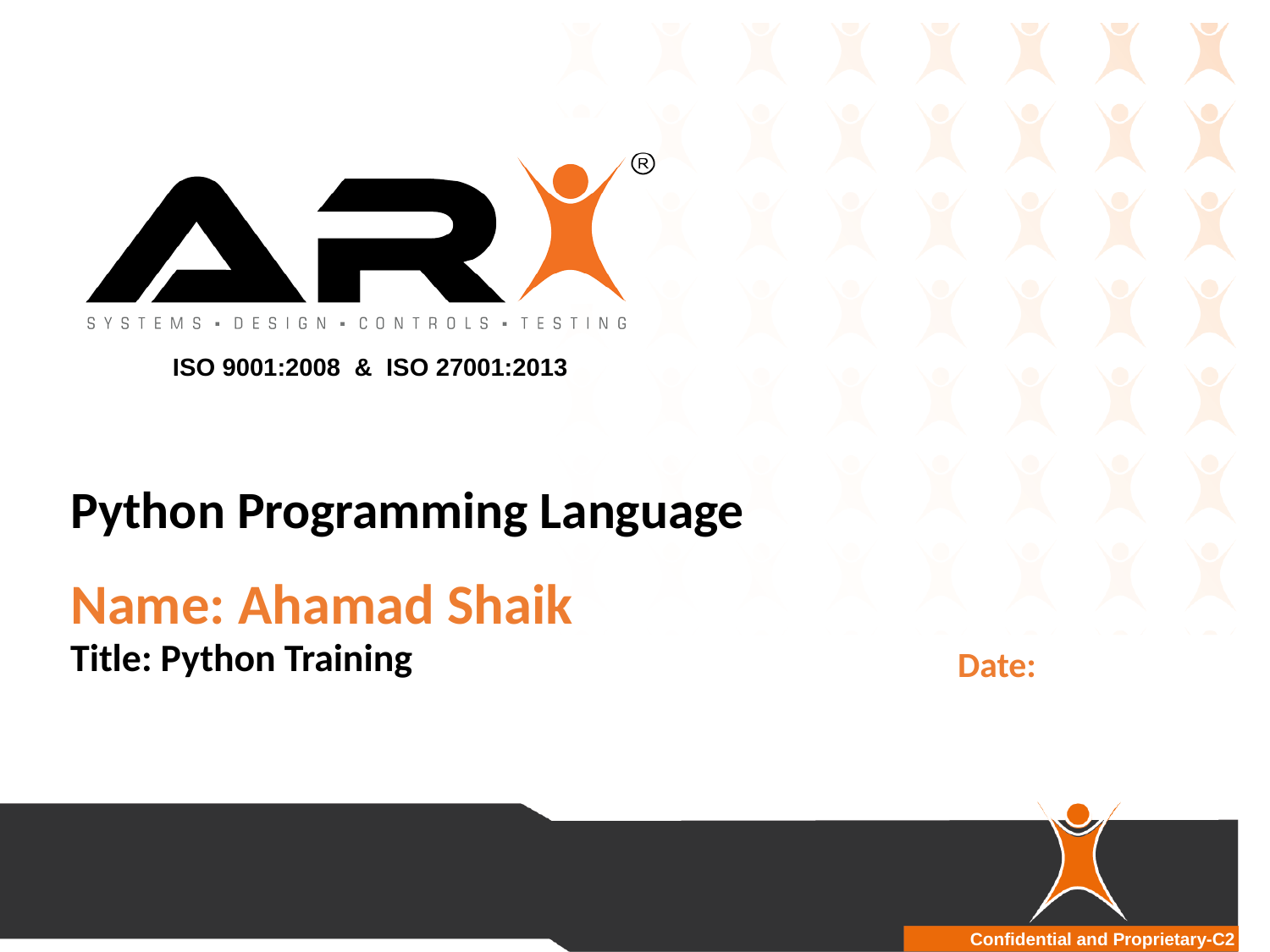

Python Programming Language
Name: Ahamad Shaik
Title: Python Training
Date: